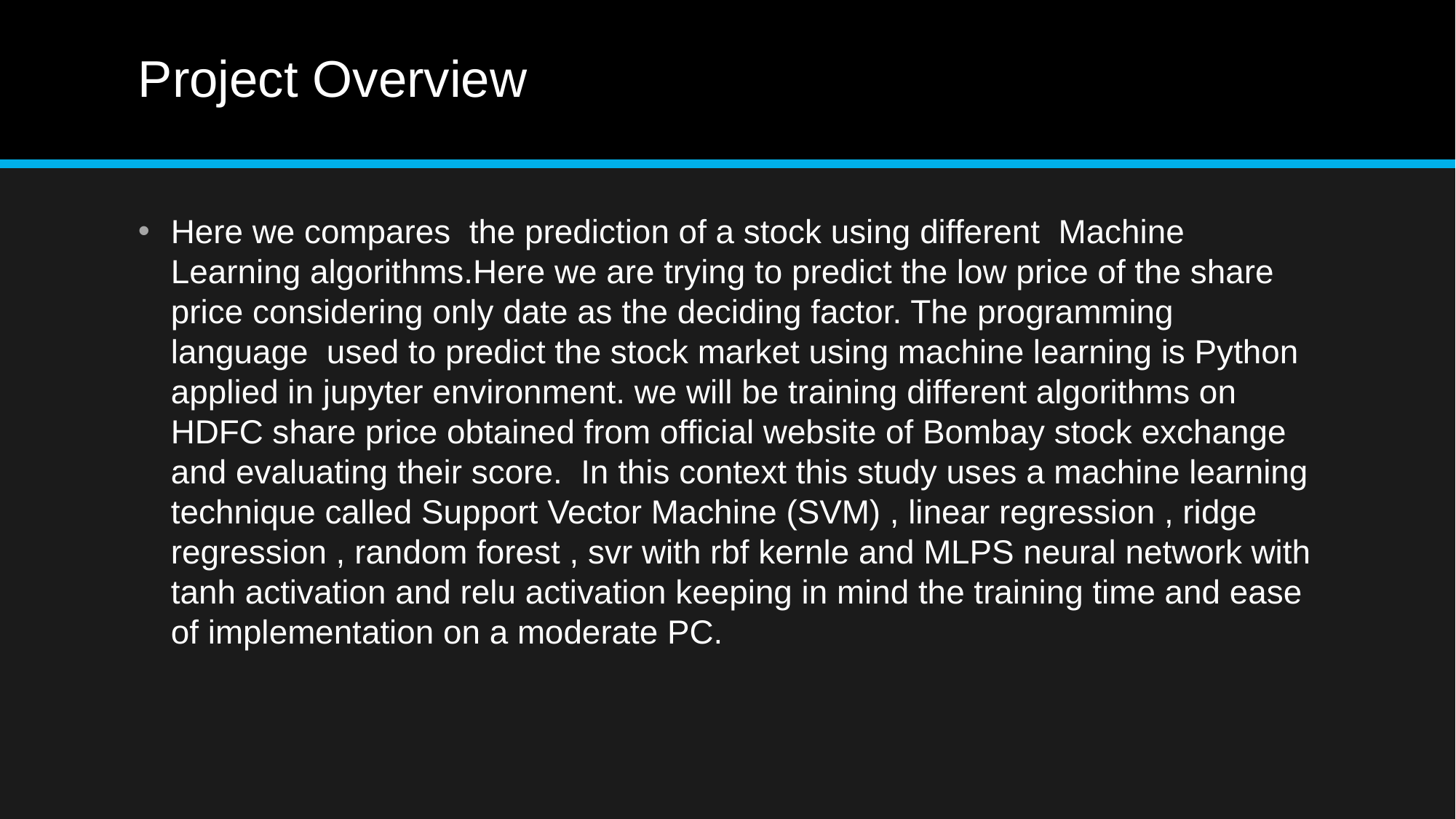

# Project Overview
Here we compares  the prediction of a stock using different  Machine Learning algorithms.Here we are trying to predict the low price of the share price considering only date as the deciding factor. The programming language  used to predict the stock market using machine learning is Python applied in jupyter environment. we will be training different algorithms on HDFC share price obtained from official website of Bombay stock exchange and evaluating their score.  In this context this study uses a machine learning technique called Support Vector Machine (SVM) , linear regression , ridge regression , random forest , svr with rbf kernle and MLPS neural network with tanh activation and relu activation keeping in mind the training time and ease of implementation on a moderate PC.